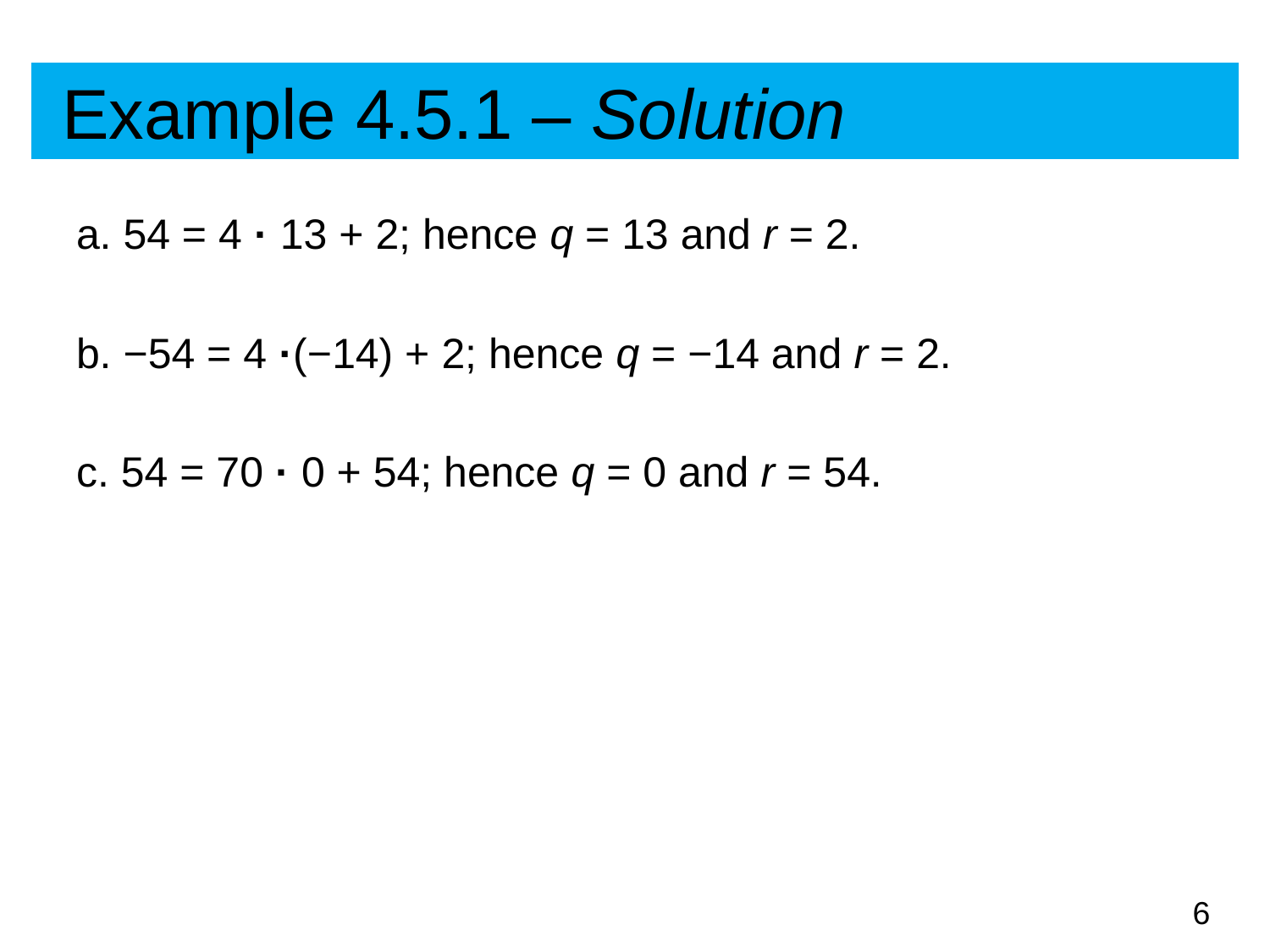

# Example 4.5.1 – Solution
a. 54 = 4 · 13 + 2; hence q = 13 and r = 2.

b. −54 = 4 ·(−14) + 2; hence q = −14 and r = 2.

c. 54 = 70 · 0 + 54; hence q = 0 and r = 54.